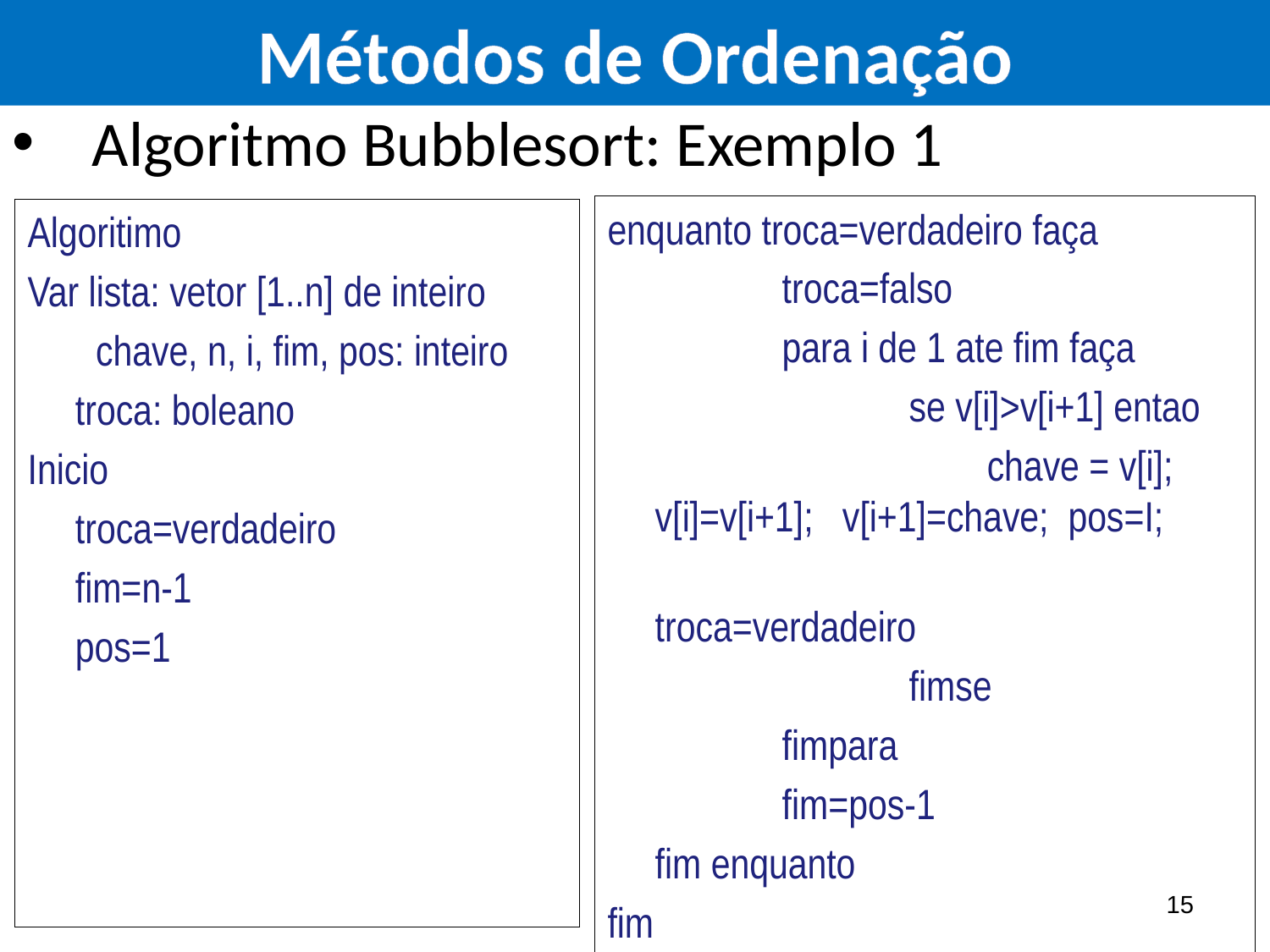

Algoritmo Bubblesort: Exemplo 1
enquanto troca=verdadeiro faça
		troca=falso
		para i de 1 ate fim faça
			se v[i]>v[i+1] entao
			        chave = v[i];   v[i]=v[i+1];   v[i+1]=chave;  pos=I;
			         troca=verdadeiro
			fimse
		fimpara
		fim=pos-1
	fim enquanto
fim
Algoritimo
Var lista: vetor [1..n] de inteiro
       chave, n, i, fim, pos: inteiro
	troca: boleano
Inicio
	troca=verdadeiro
	fim=n-1
	pos=1

15